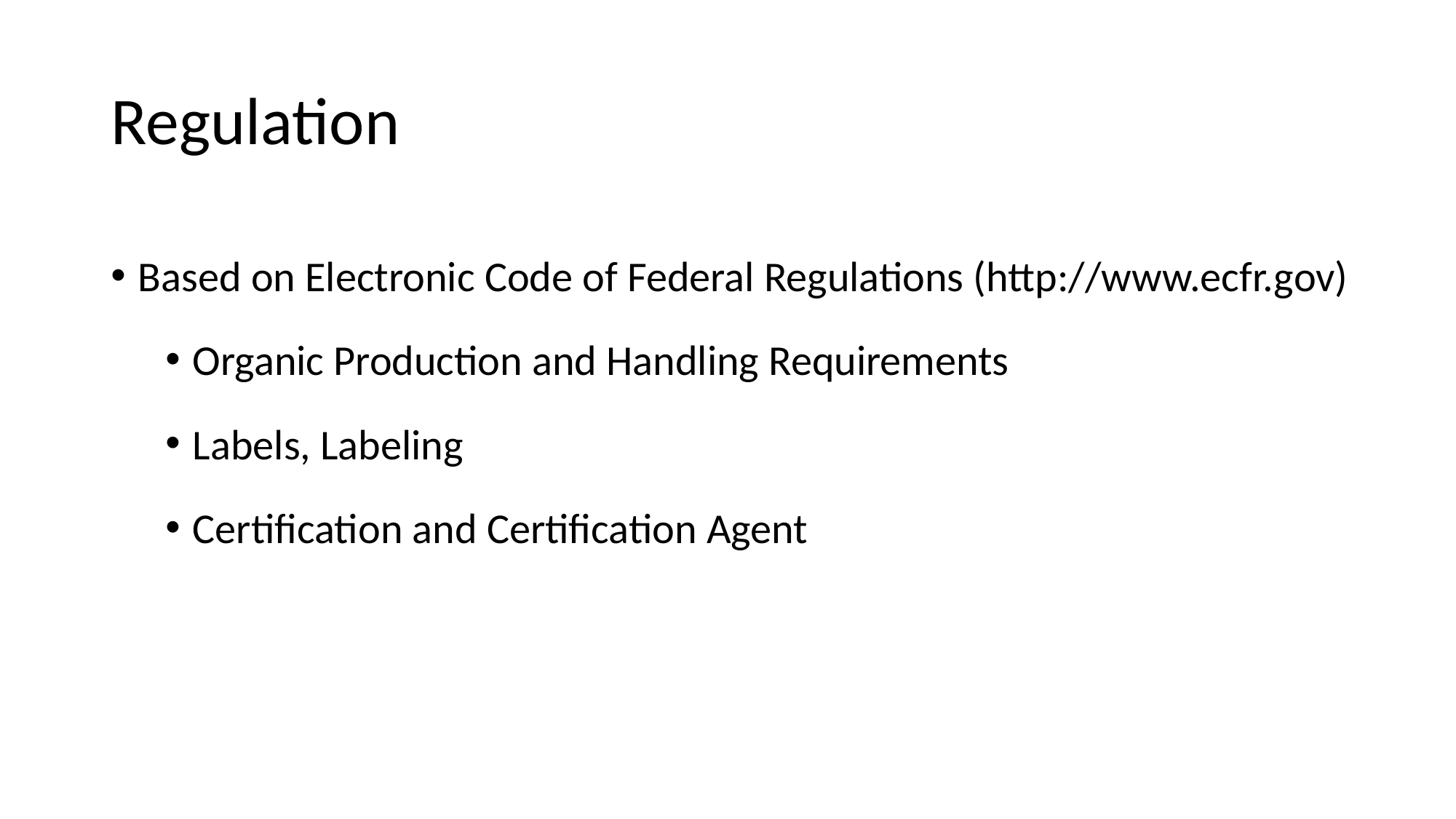

# Regulation
Based on Electronic Code of Federal Regulations (http://www.ecfr.gov)
Organic Production and Handling Requirements
Labels, Labeling
Certification and Certification Agent